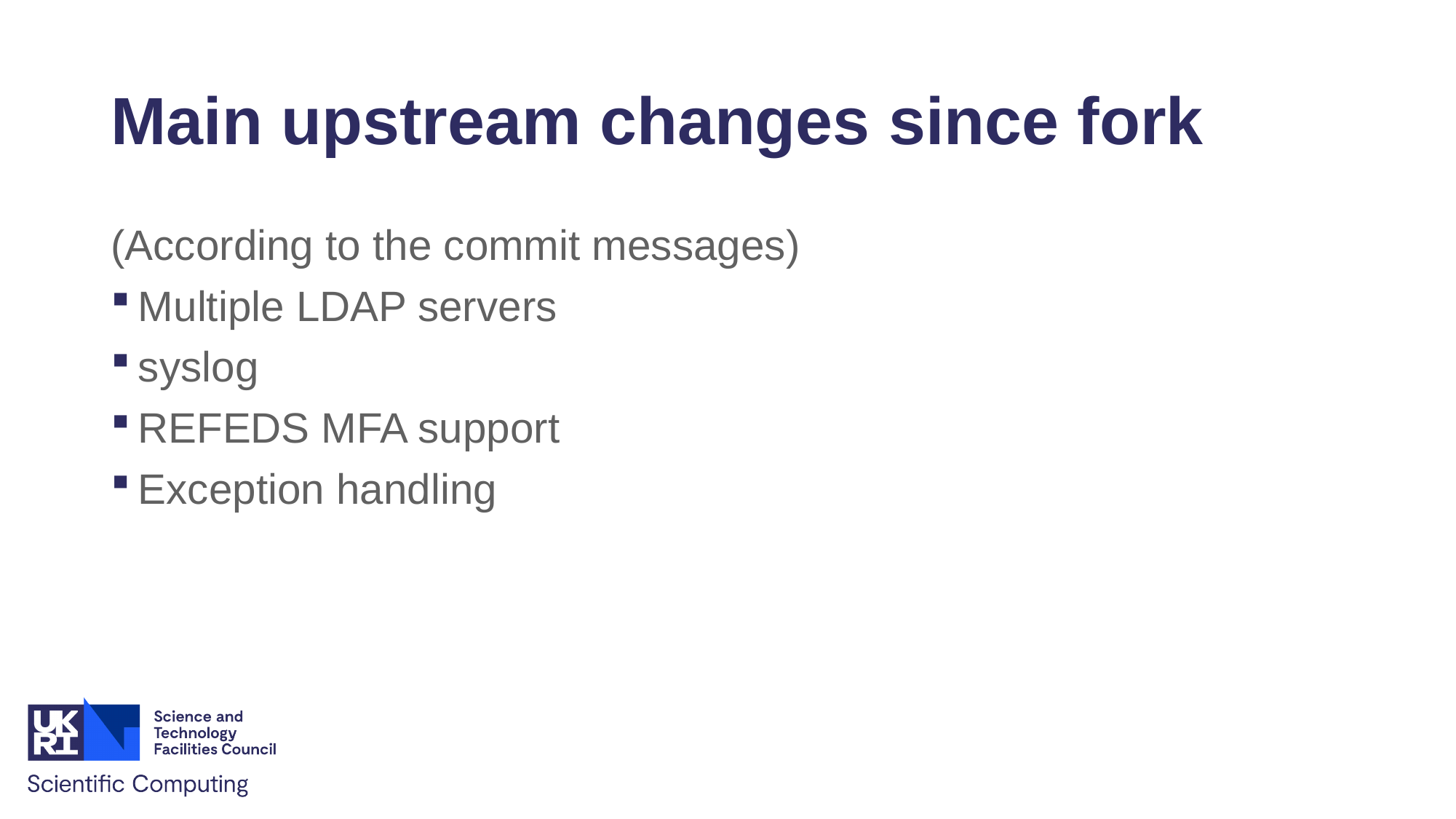

# Main upstream changes since fork
(According to the commit messages)
Multiple LDAP servers
syslog
REFEDS MFA support
Exception handling